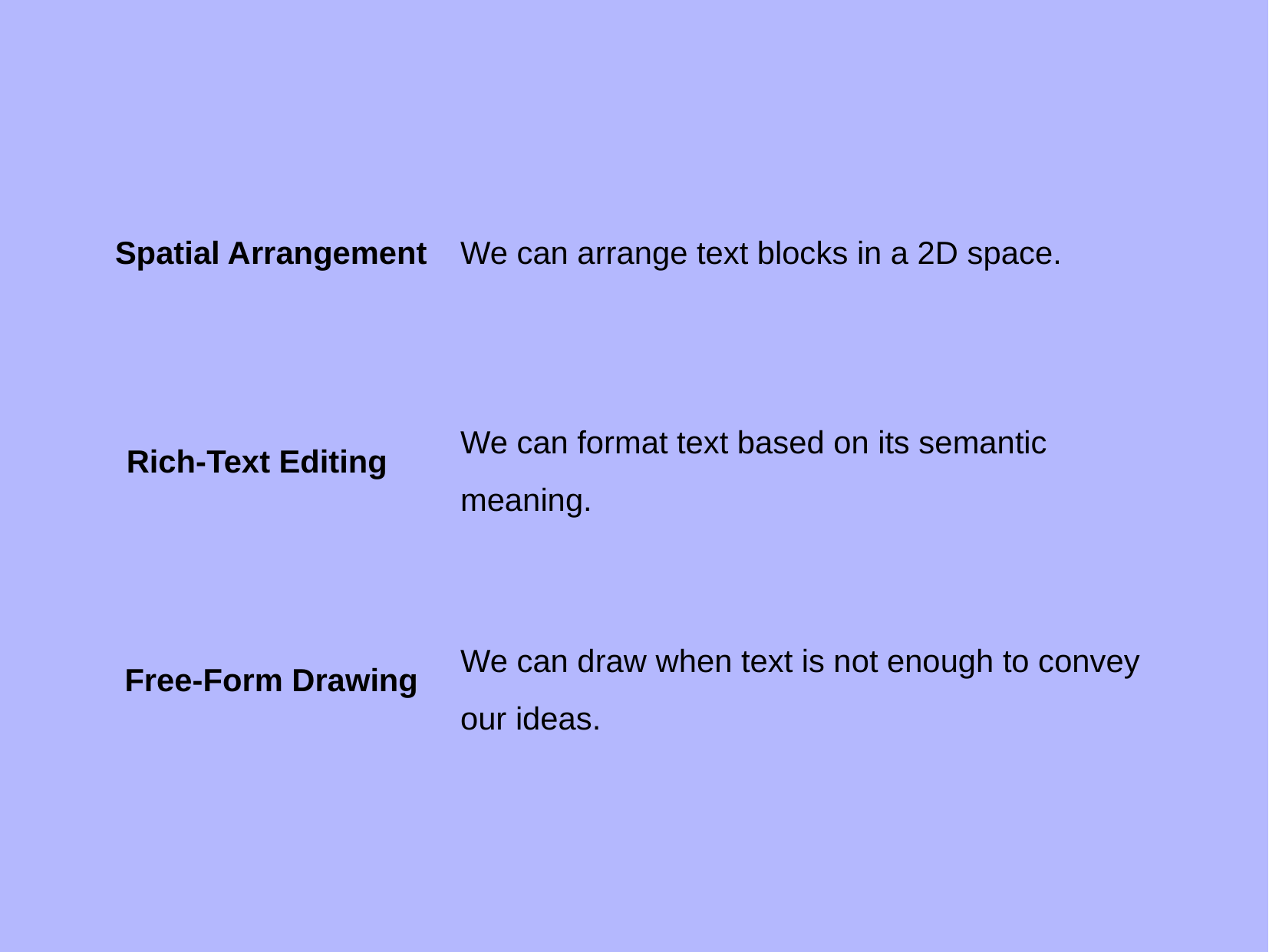

Spatial Arrangement
We can arrange text blocks in a 2D space.
Rich-Text Editing
We can format text based on its semantic meaning.
Free-Form Drawing
We can draw when text is not enough to convey our ideas.